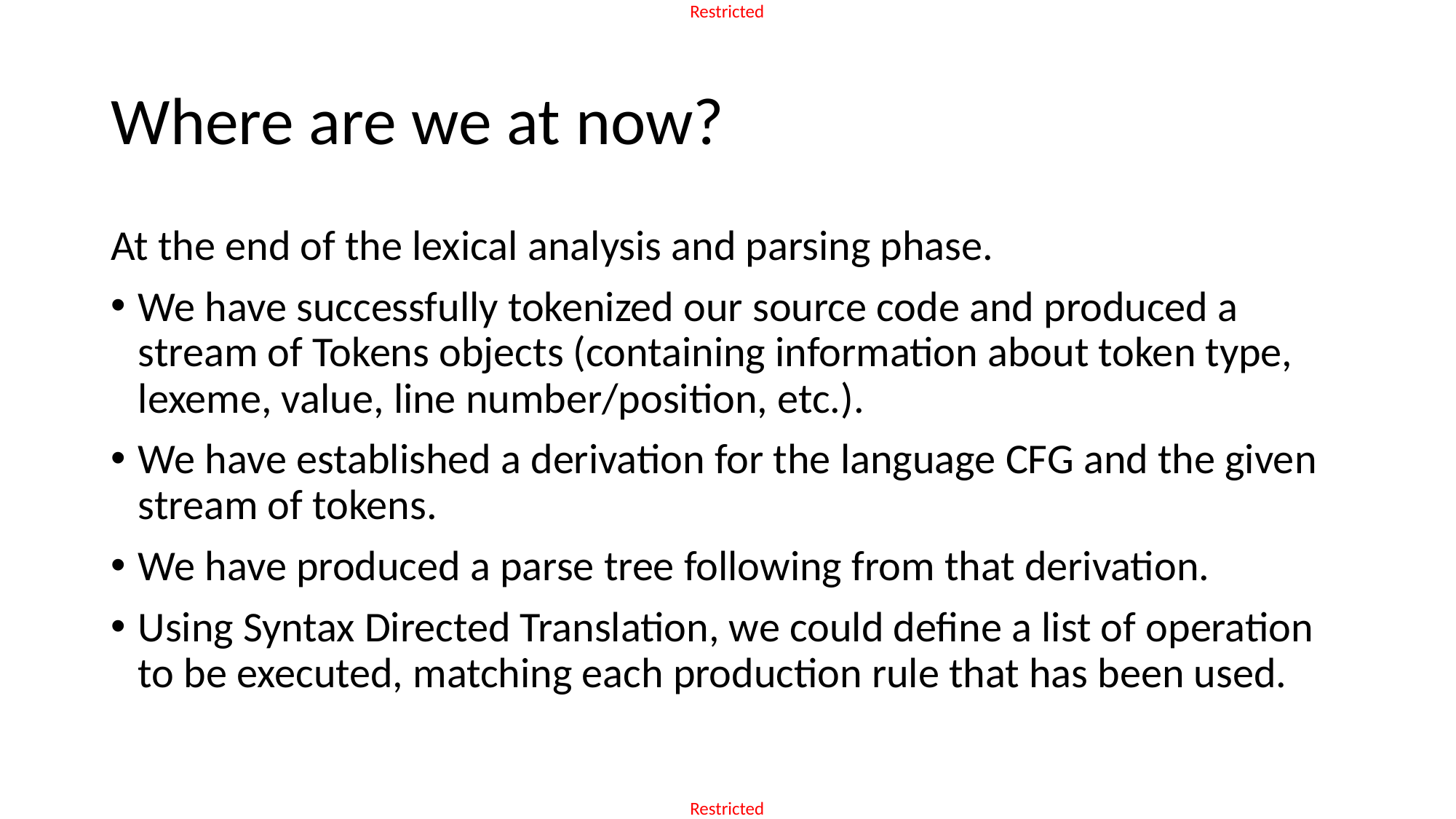

# Where are we at now?
At the end of the lexical analysis and parsing phase.
We have successfully tokenized our source code and produced a stream of Tokens objects (containing information about token type, lexeme, value, line number/position, etc.).
We have established a derivation for the language CFG and the given stream of tokens.
We have produced a parse tree following from that derivation.
Using Syntax Directed Translation, we could define a list of operation to be executed, matching each production rule that has been used.